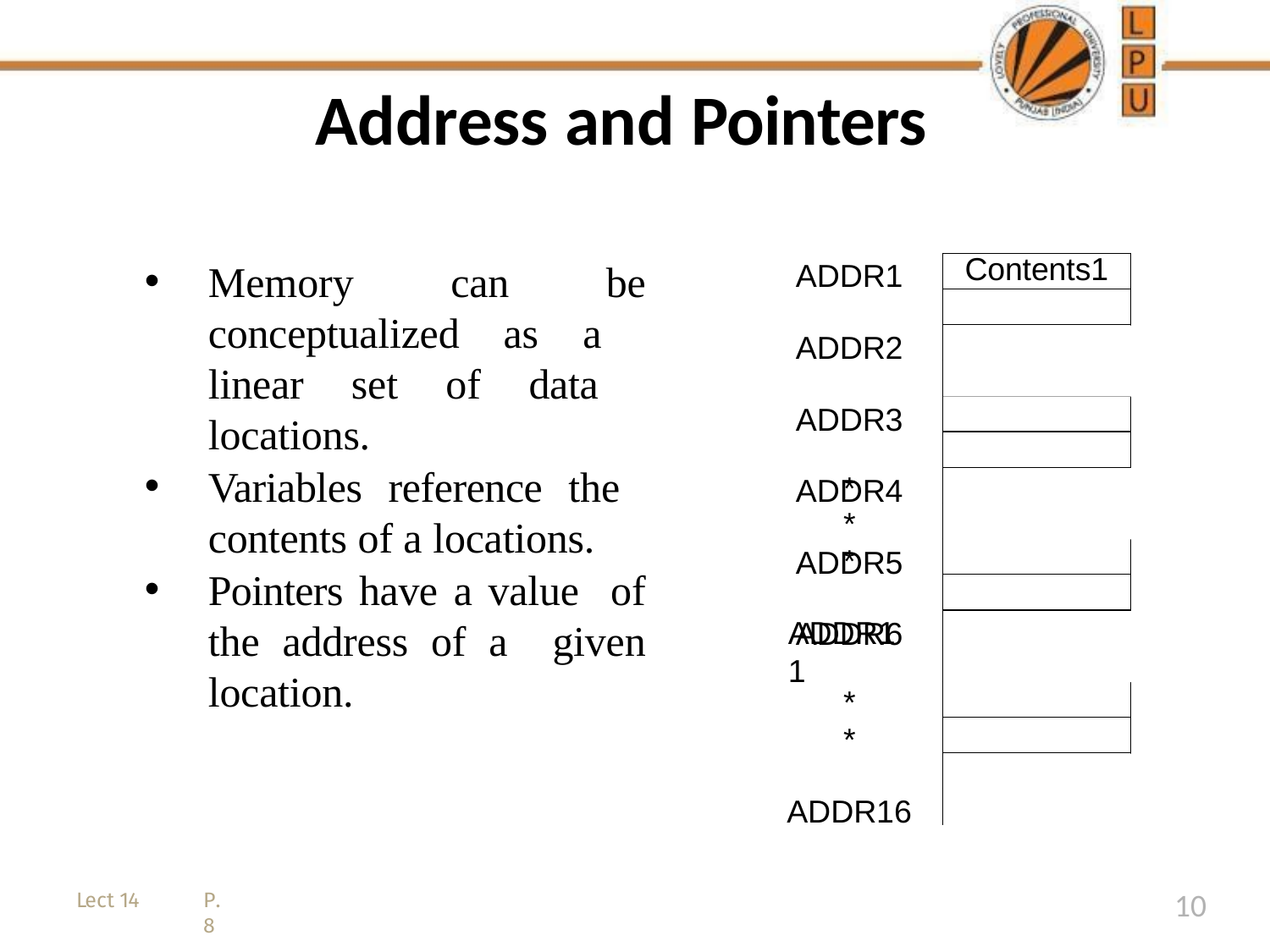

# Address and Pointers
| Contents1 |
| --- |
|  |
|  |
|  |
|  |
|  |
|  |
|  |
|  |
|  |
| Contents11 |
|  |
|  |
|  |
|  |
| Contents16 |
ADDR1  ADDR2  ADDR3  ADDR4  ADDR5  ADDR6
Memory can be conceptualized as a  linear set of data  locations.
Variables reference the  contents of a locations.
Pointers have a value  of the address of a  given location.

*
*
*

ADDR11

*
*

ADDR16
Lect 14
P. 8
10